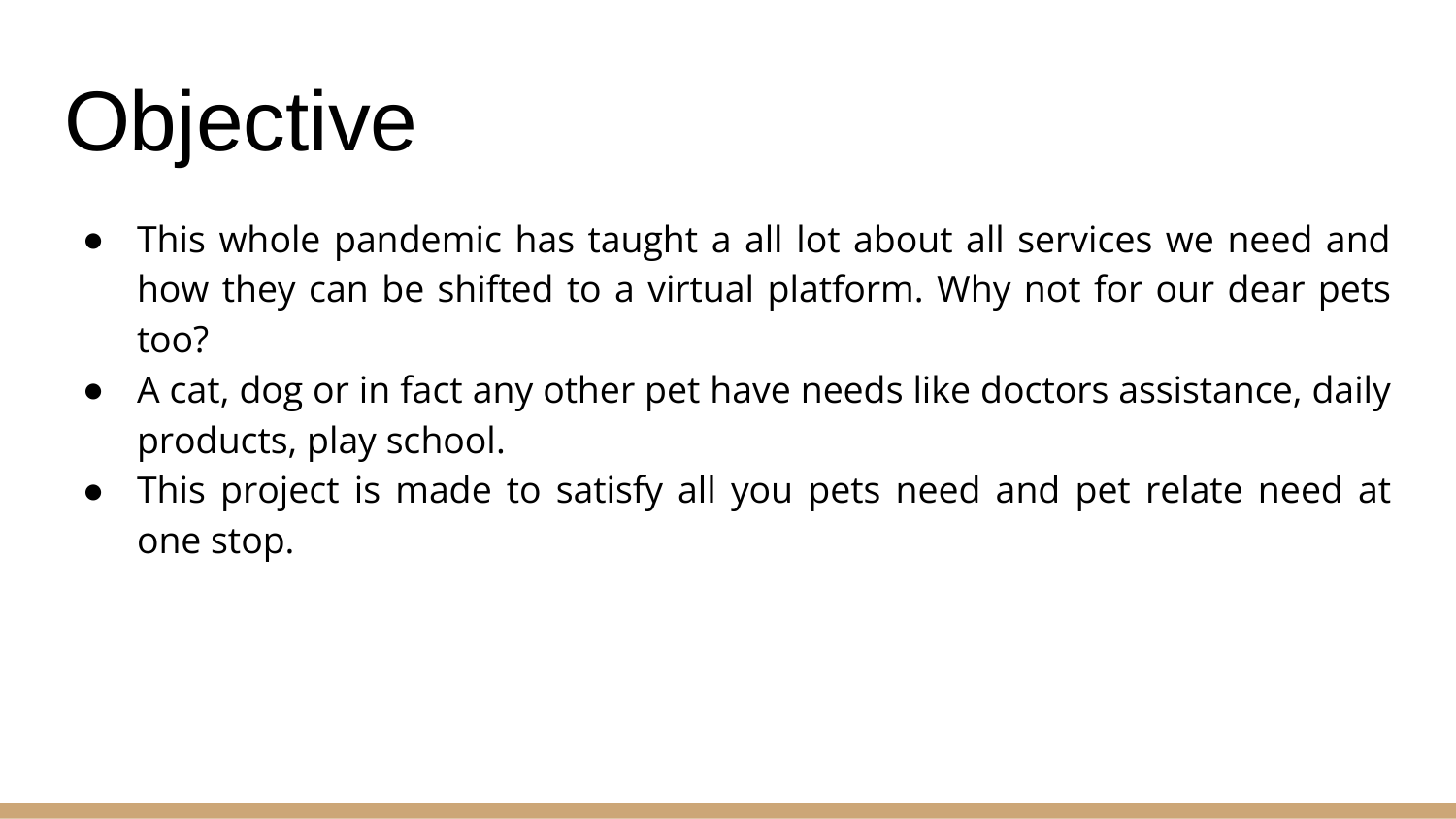

# Objective
This whole pandemic has taught a all lot about all services we need and how they can be shifted to a virtual platform. Why not for our dear pets too?
A cat, dog or in fact any other pet have needs like doctors assistance, daily products, play school.
This project is made to satisfy all you pets need and pet relate need at one stop.